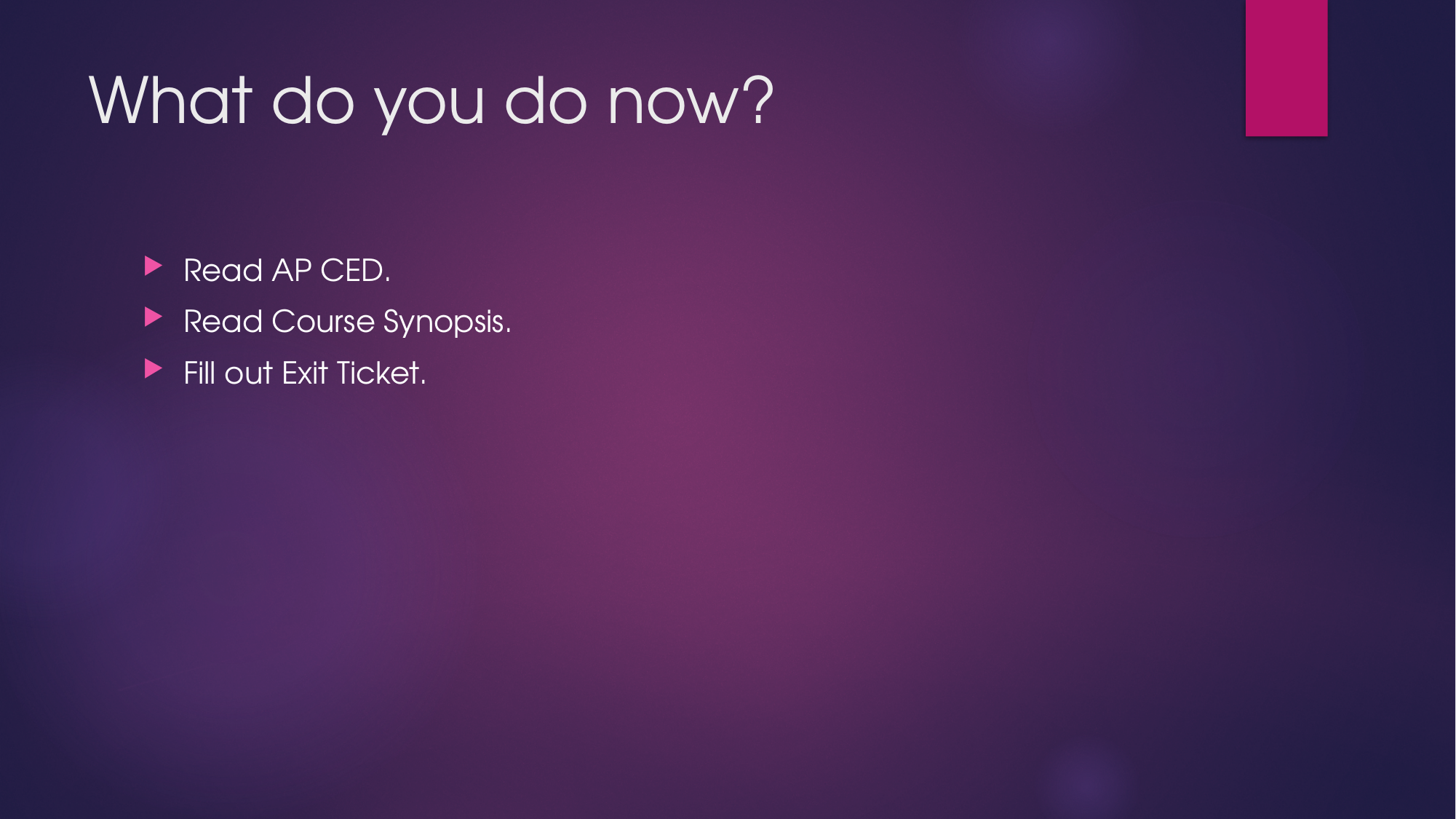

# What do you do now?
Read AP CED.
Read Course Synopsis.
Fill out Exit Ticket.